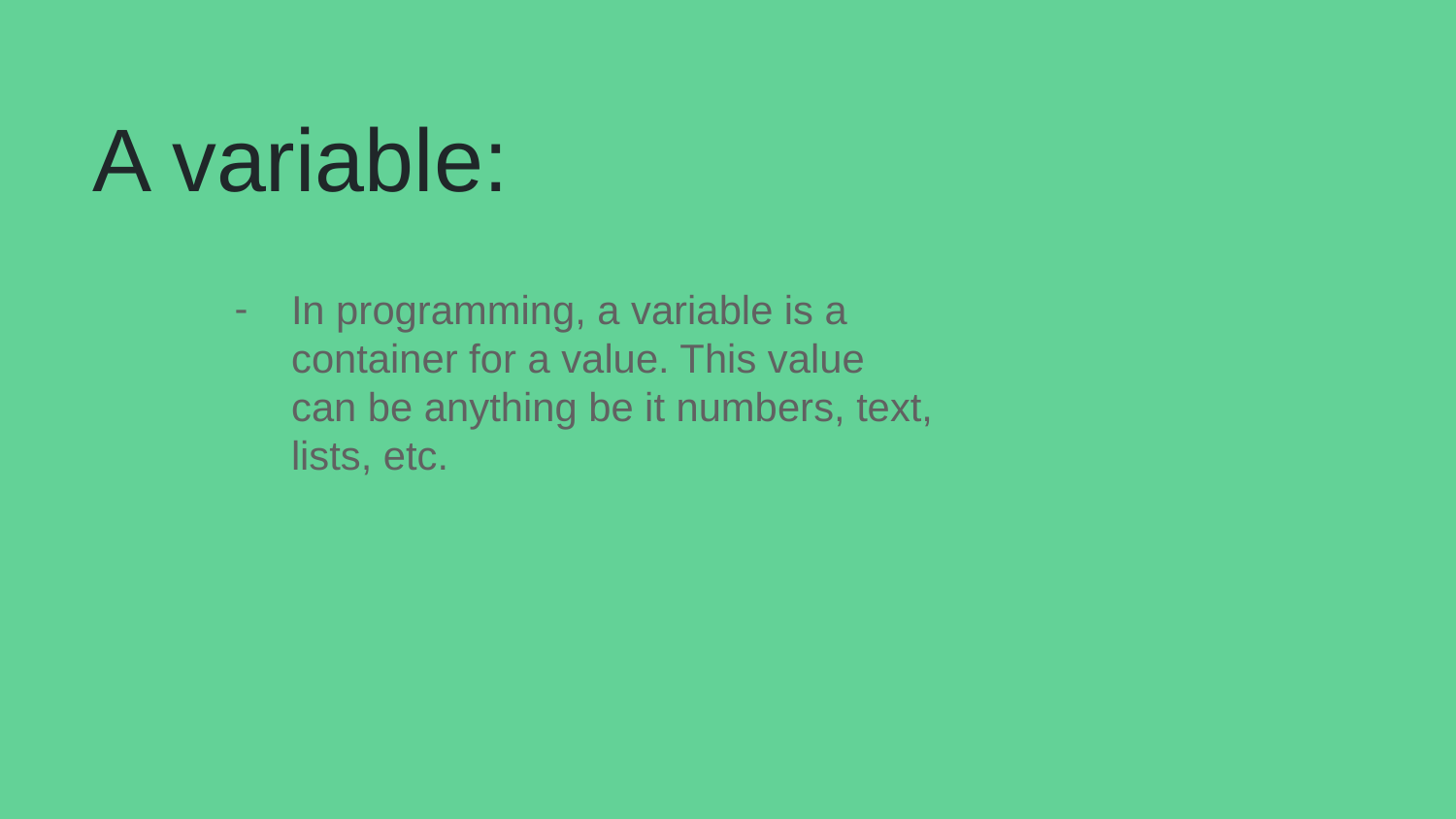

# A variable:
In programming, a variable is a container for a value. This value can be anything be it numbers, text, lists, etc.